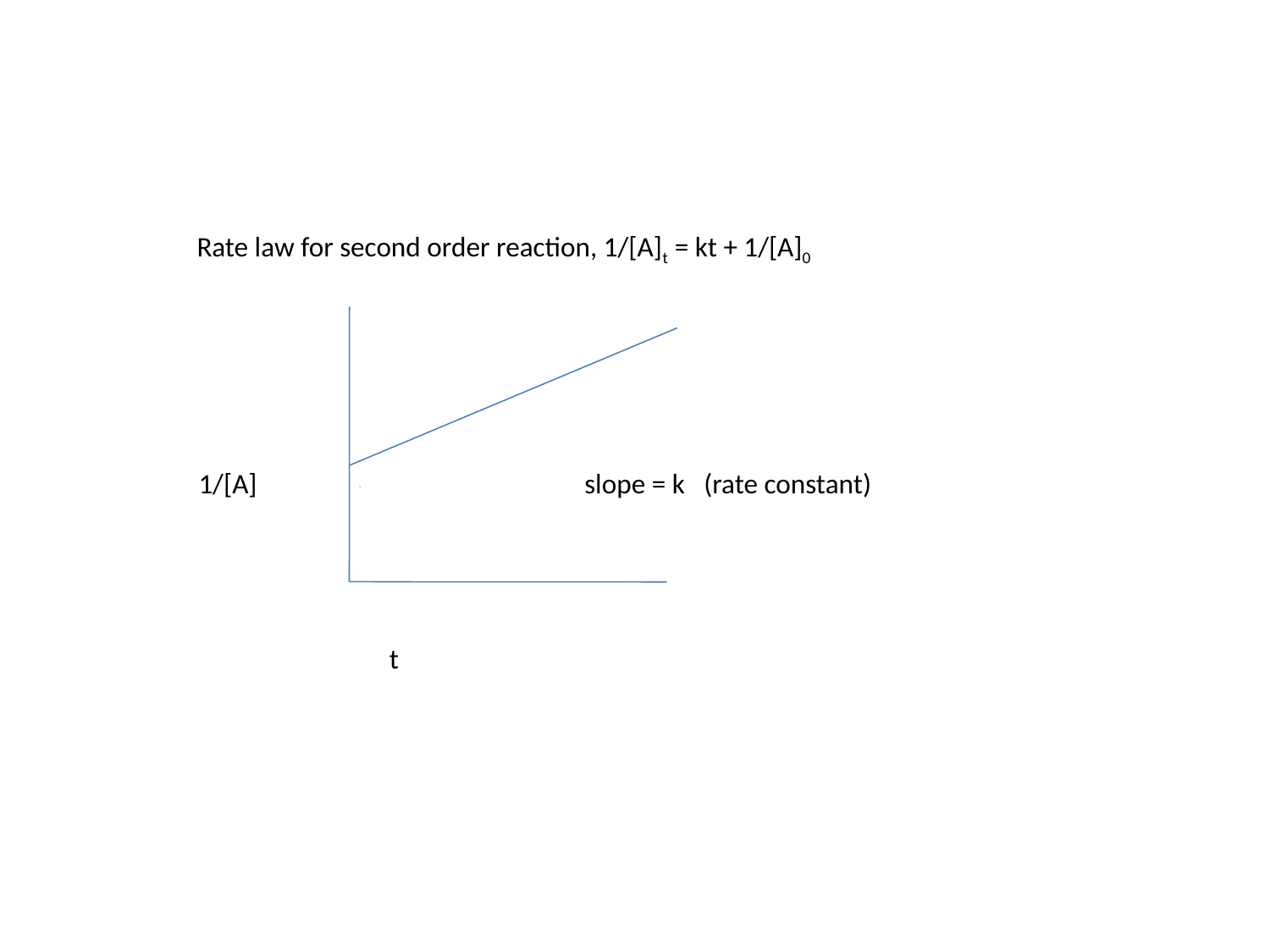

#
                   Rate law for second order reaction, 1/[A]t = kt + 1/[A]0

                                  1/[A]                                                    slope = k   (rate constant)

                                                                                       t